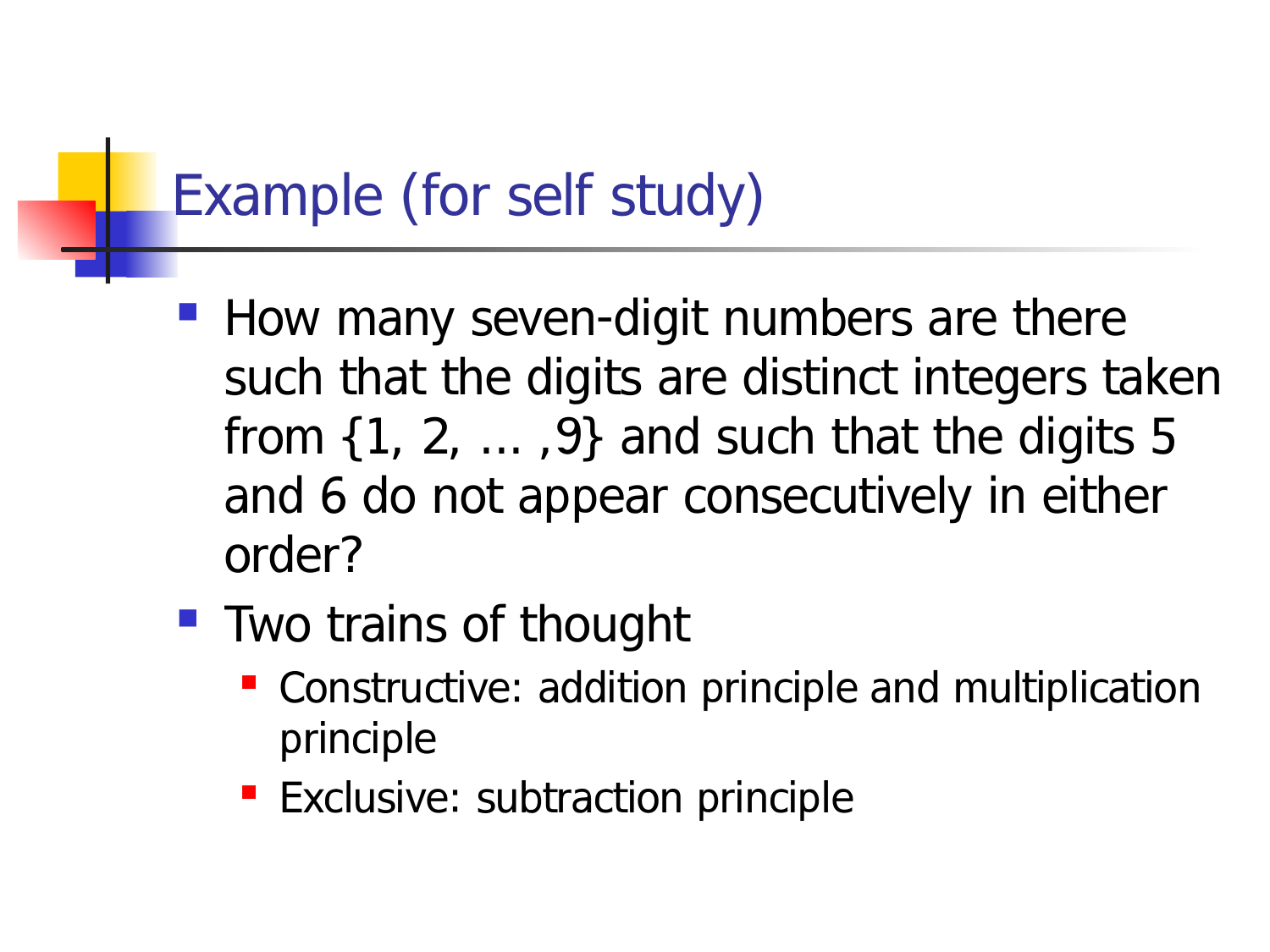

# Example (for self study)
How many seven-digit numbers are there such that the digits are distinct integers taken from {1, 2, ... ,9} and such that the digits 5 and 6 do not appear consecutively in either order?
Two trains of thought
Constructive: addition principle and multiplication principle
Exclusive: subtraction principle